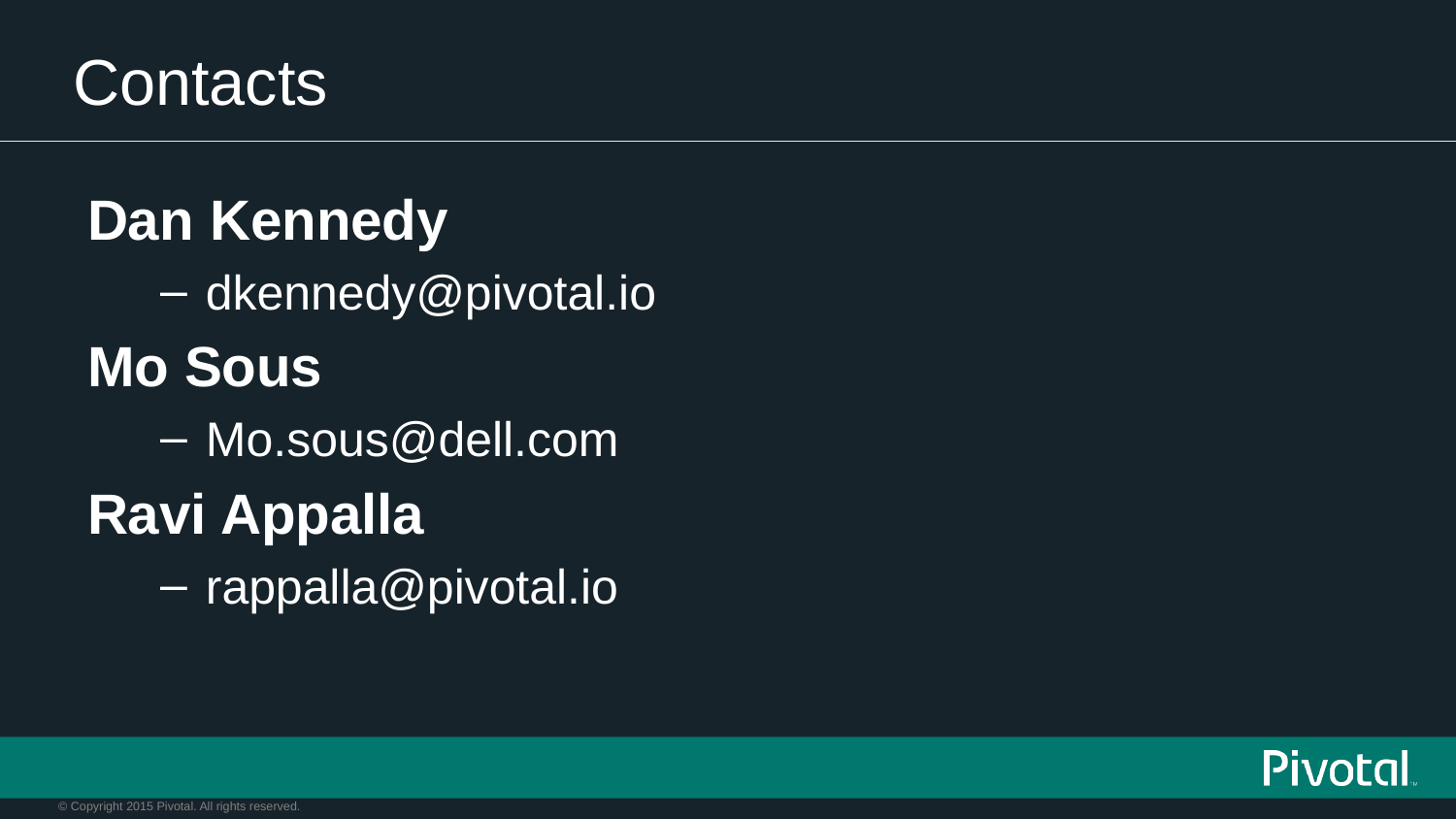

# Contacts
Dan Kennedy
dkennedy@pivotal.io
Mo Sous
Mo.sous@dell.com
Ravi Appalla
rappalla@pivotal.io